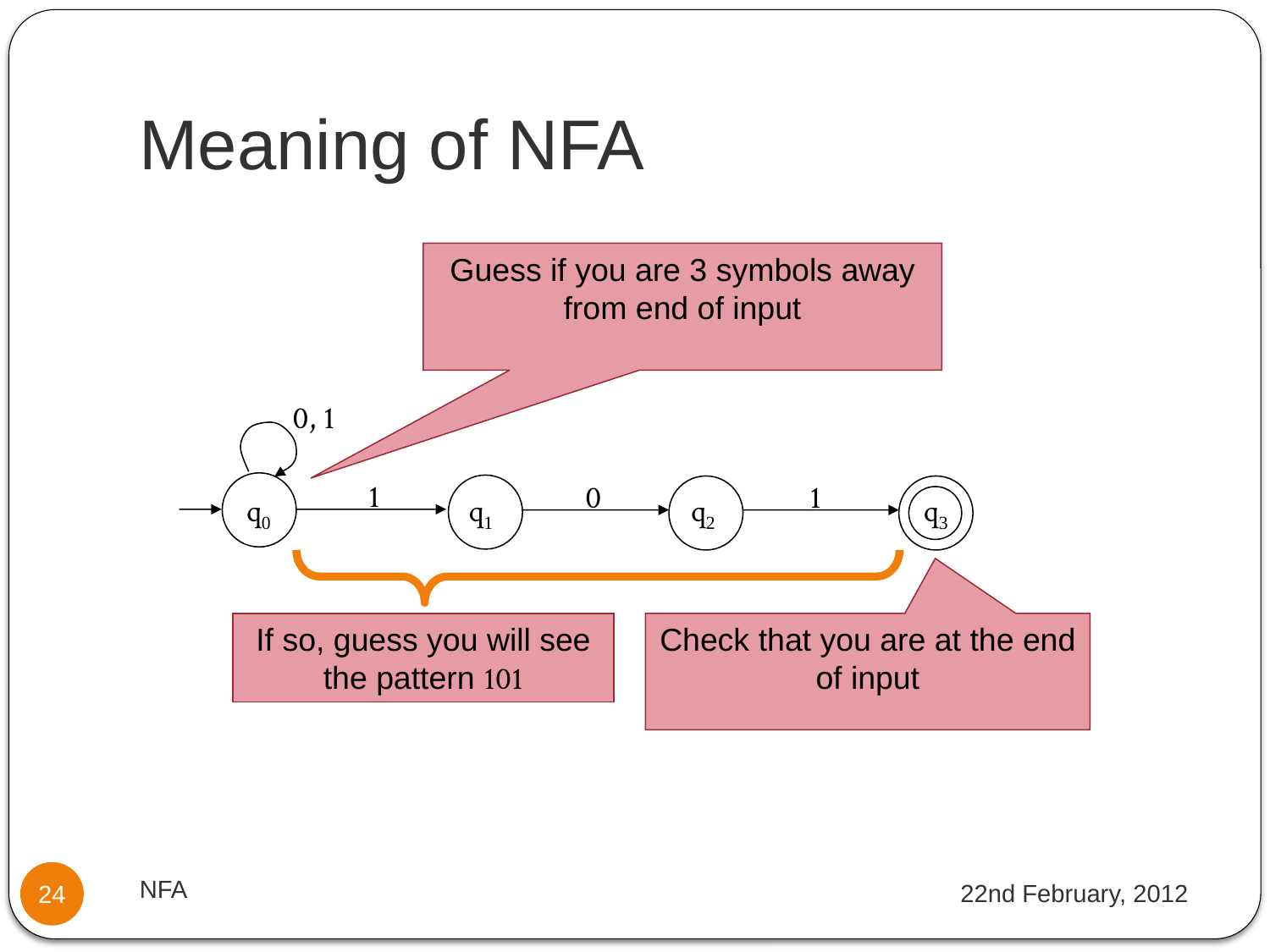

# Meaning of NFA
Guess if you are 3 symbols away from end of input

0, 1

1
0
1

q0
q1
q2
q3

If so, guess you will see the pattern 101
Check that you are at the end of input
NFA
22nd February, 2012
24